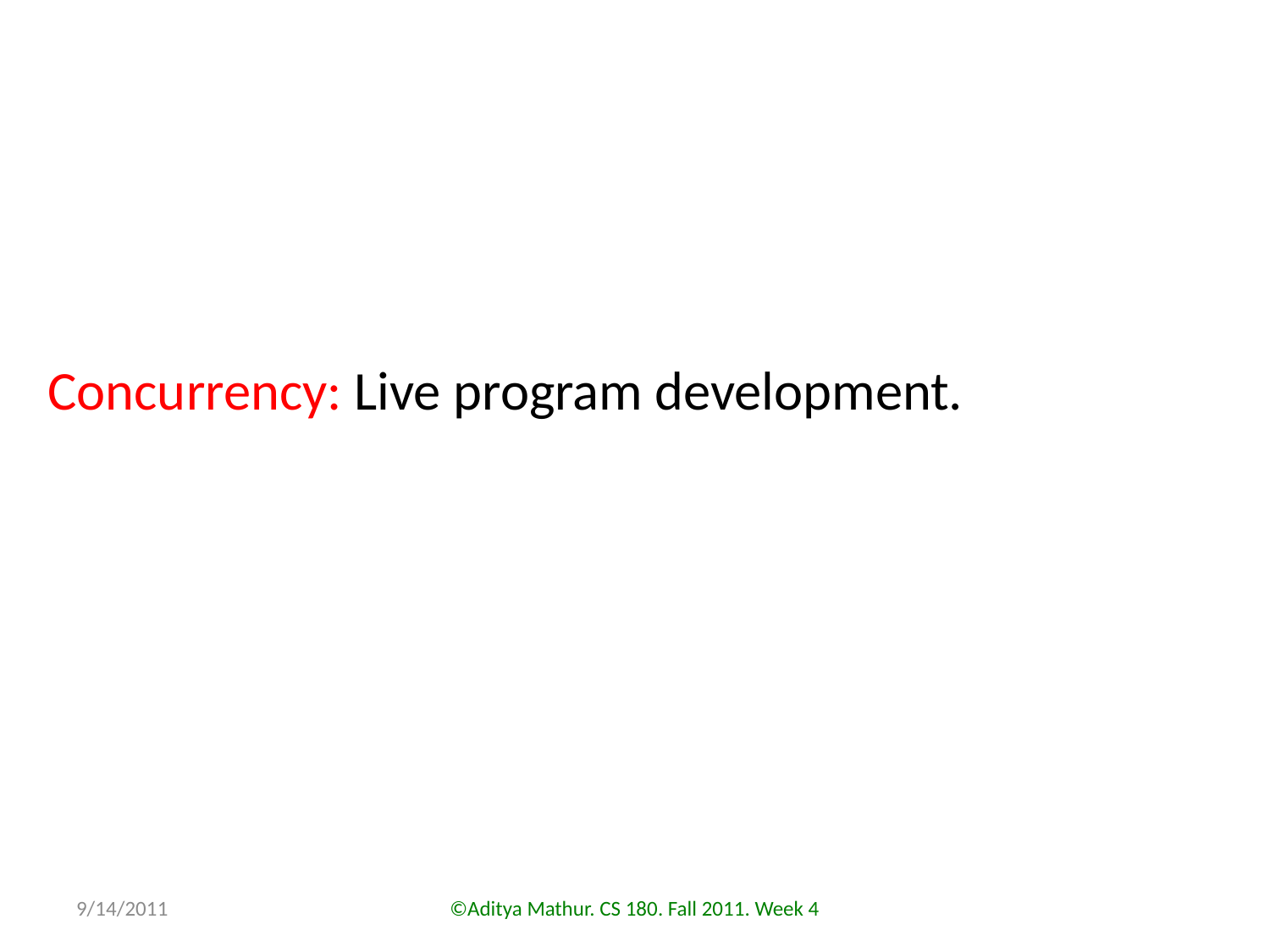

Concurrency: Live program development.

9/14/2011
©Aditya Mathur. CS 180. Fall 2011. Week 4